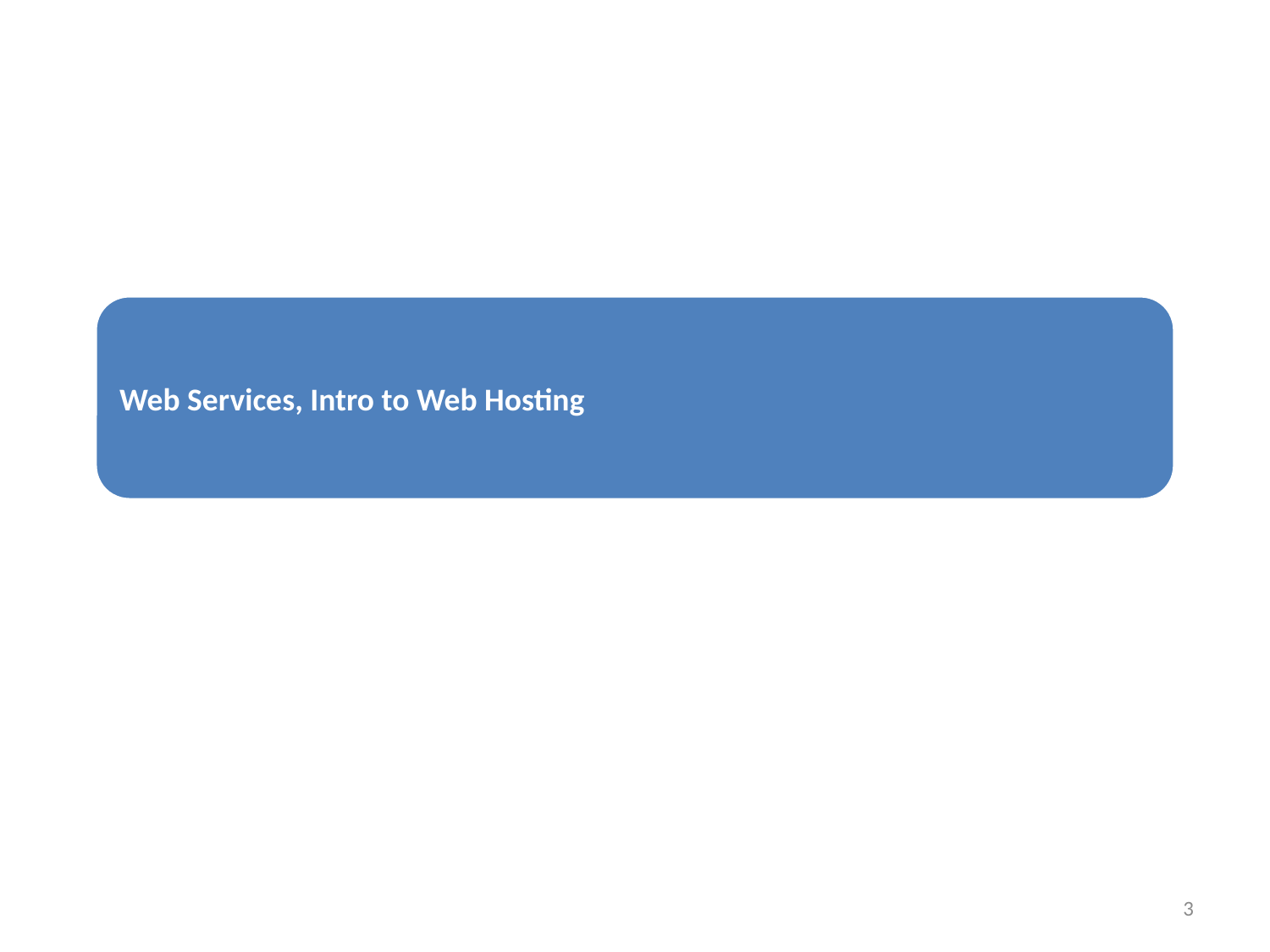

Web Services, Intro to Web Hosting
3